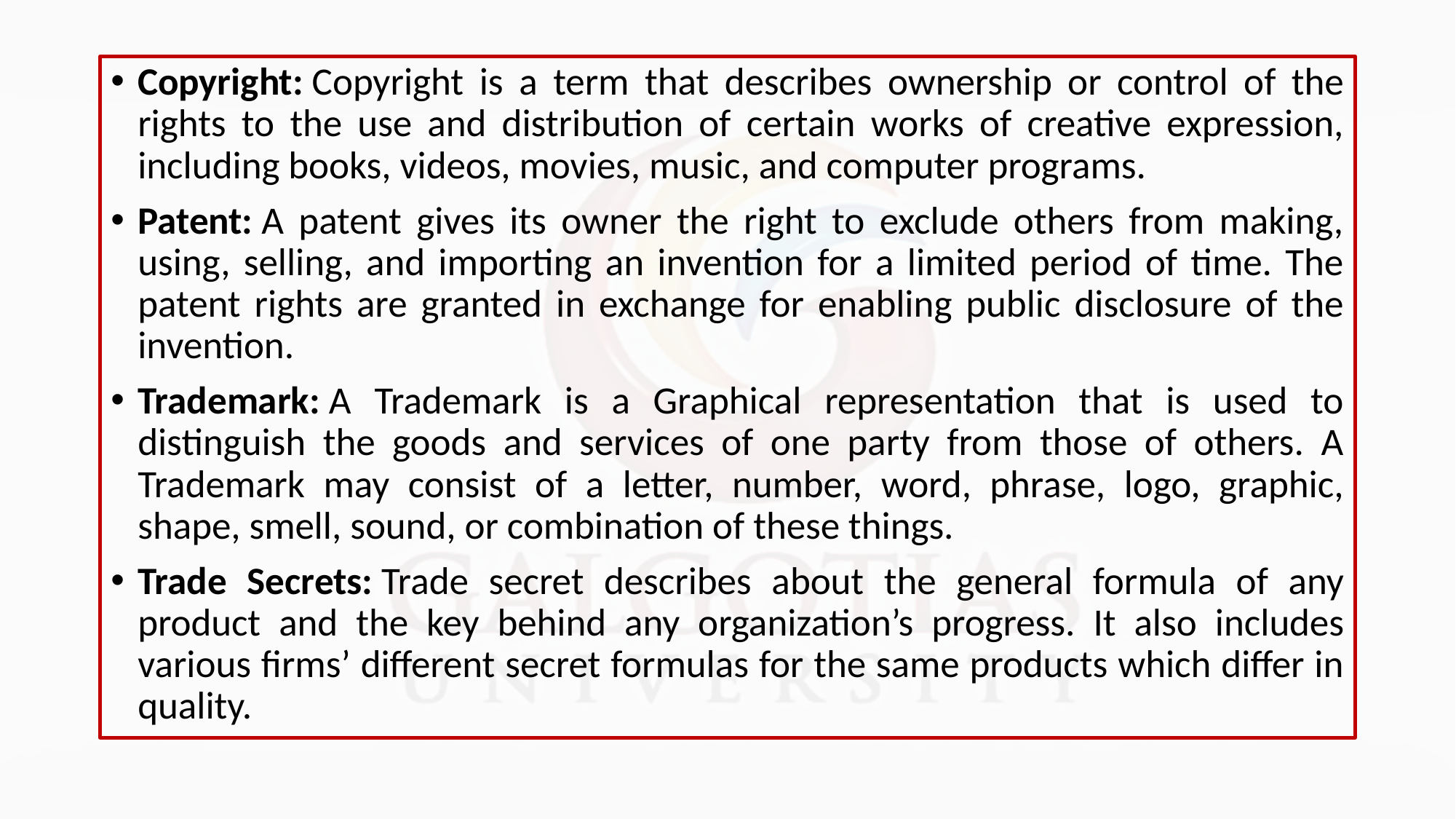

Copyright: Copyright is a term that describes ownership or control of the rights to the use and distribution of certain works of creative expression, including books, videos, movies, music, and computer programs.
Patent: A patent gives its owner the right to exclude others from making, using, selling, and importing an invention for a limited period of time. The patent rights are granted in exchange for enabling public disclosure of the invention.
Trademark: A Trademark is a Graphical representation that is used to distinguish the goods and services of one party from those of others. A Trademark may consist of a letter, number, word, phrase, logo, graphic, shape, smell, sound, or combination of these things.
Trade Secrets: Trade secret describes about the general formula of any product and the key behind any organization’s progress. It also includes various firms’ different secret formulas for the same products which differ in quality.